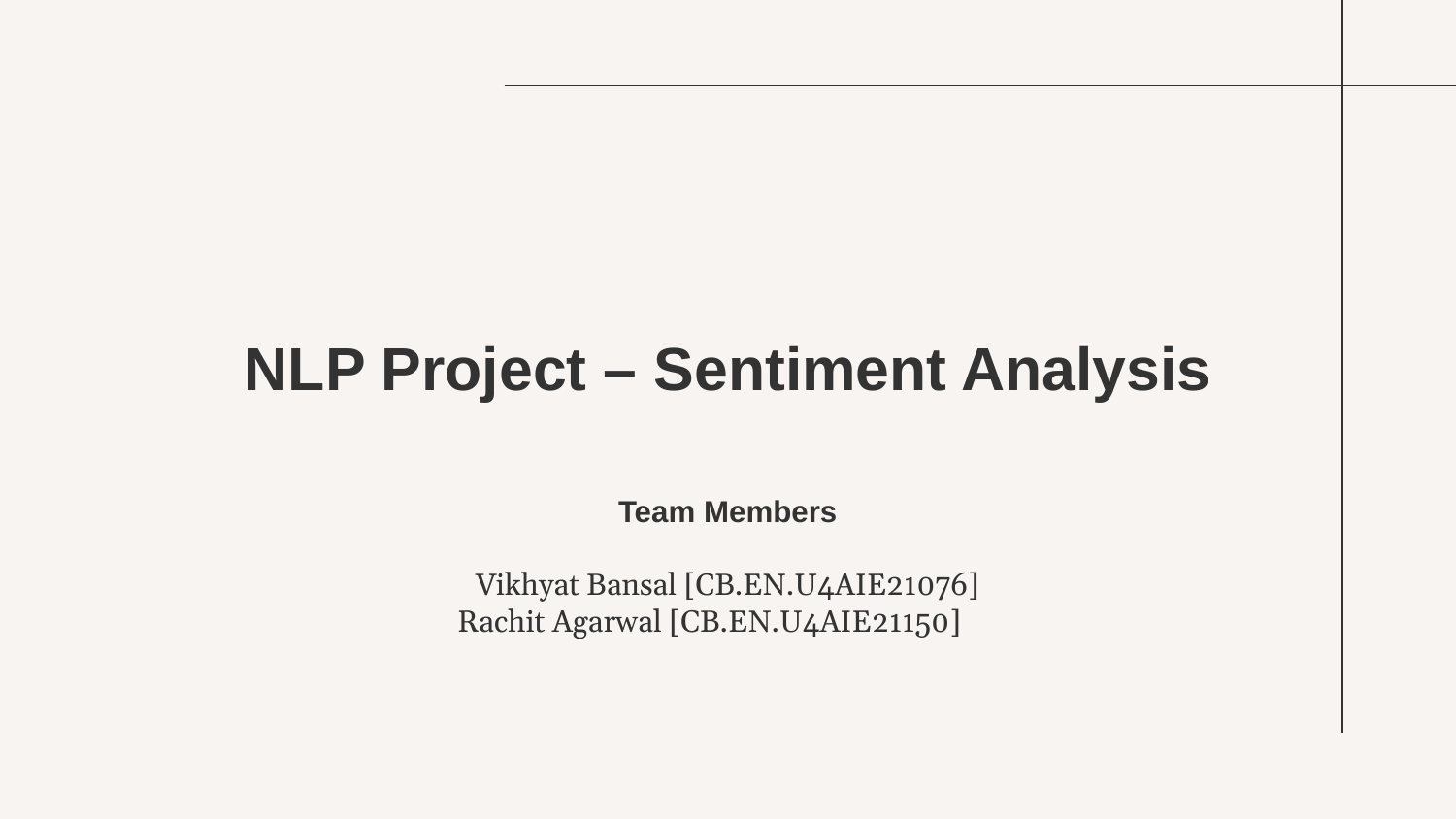

# NLP Project – Sentiment Analysis Team Members Vikhyat Bansal [CB.EN.U4AIE21076] Rachit Agarwal [CB.EN.U4AIE21150]